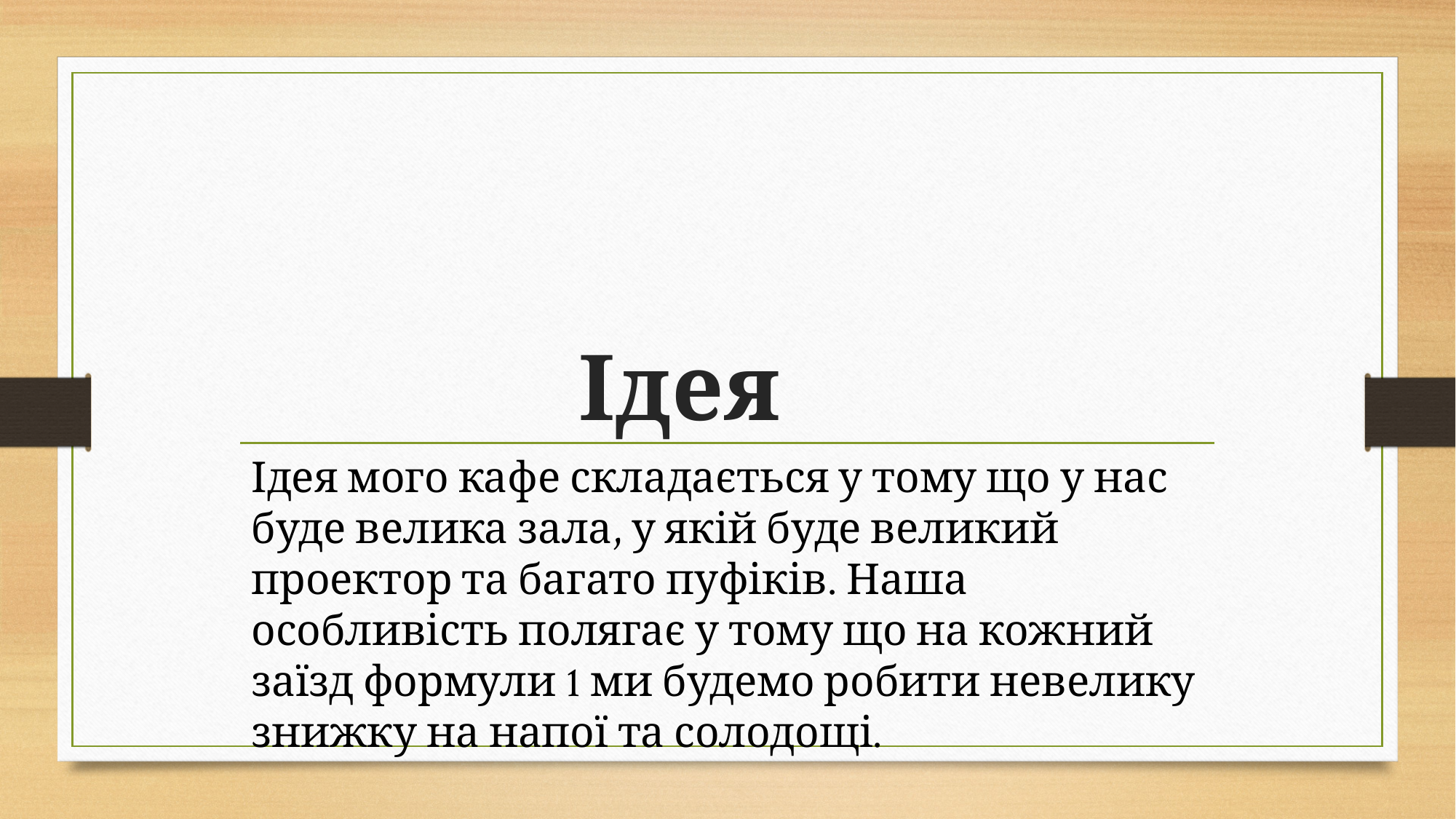

# Ідея
Ідея мого кафе складається у тому що у нас буде велика зала, у якій буде великий проектор та багато пуфіків. Наша особливість полягає у тому що на кожний заїзд формули 1 ми будемо робити невелику знижку на напої та солодощі.